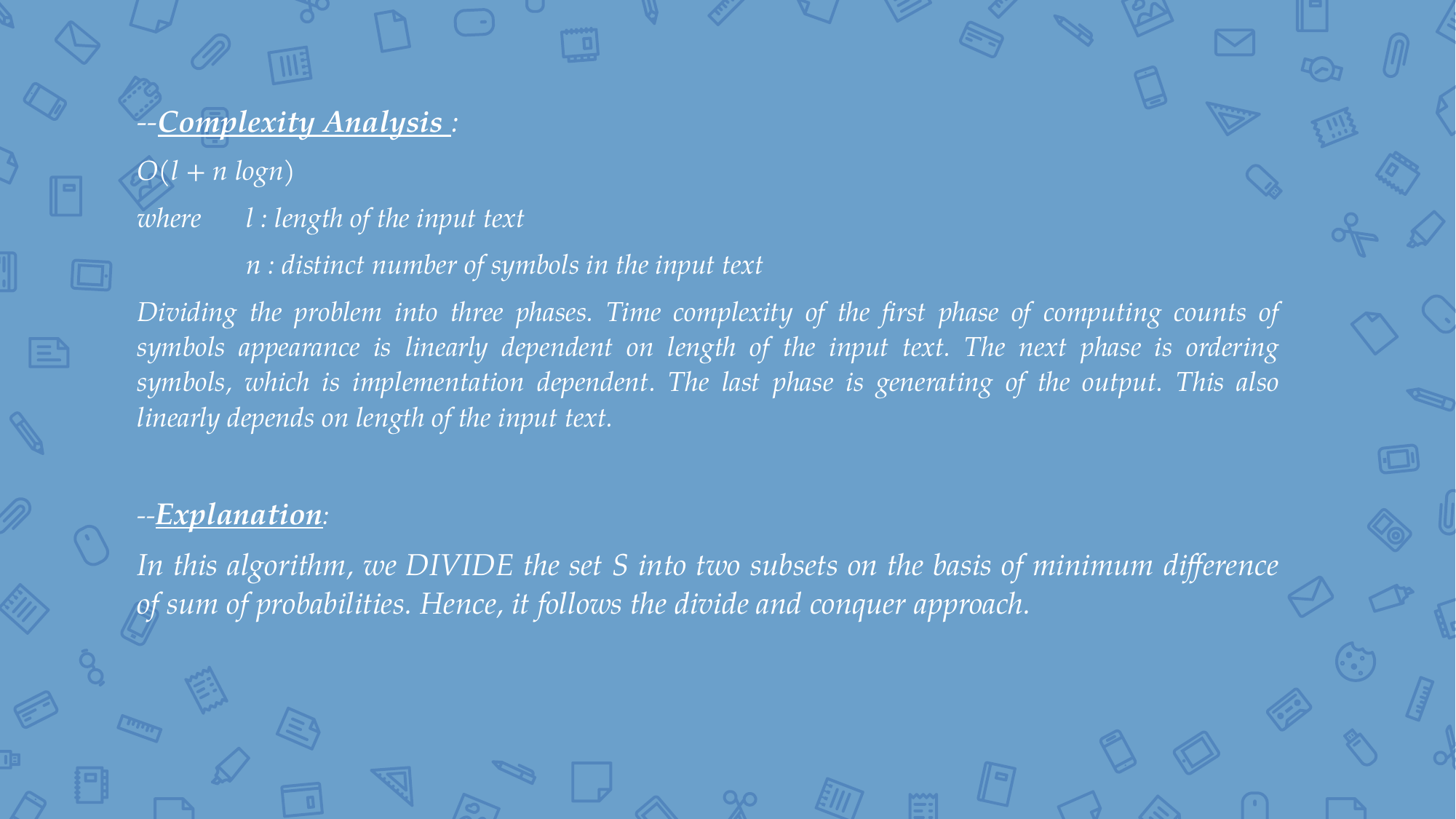

--Complexity Analysis :
O(l + n logn)
where 	l : length of the input text
	n : distinct number of symbols in the input text
Dividing the problem into three phases. Time complexity of the first phase of computing counts of symbols appearance is linearly dependent on length of the input text. The next phase is ordering symbols, which is implementation dependent. The last phase is generating of the output. This also linearly depends on length of the input text.

--Explanation:
In this algorithm, we DIVIDE the set S into two subsets on the basis of minimum difference of sum of probabilities. Hence, it follows the divide and conquer approach.